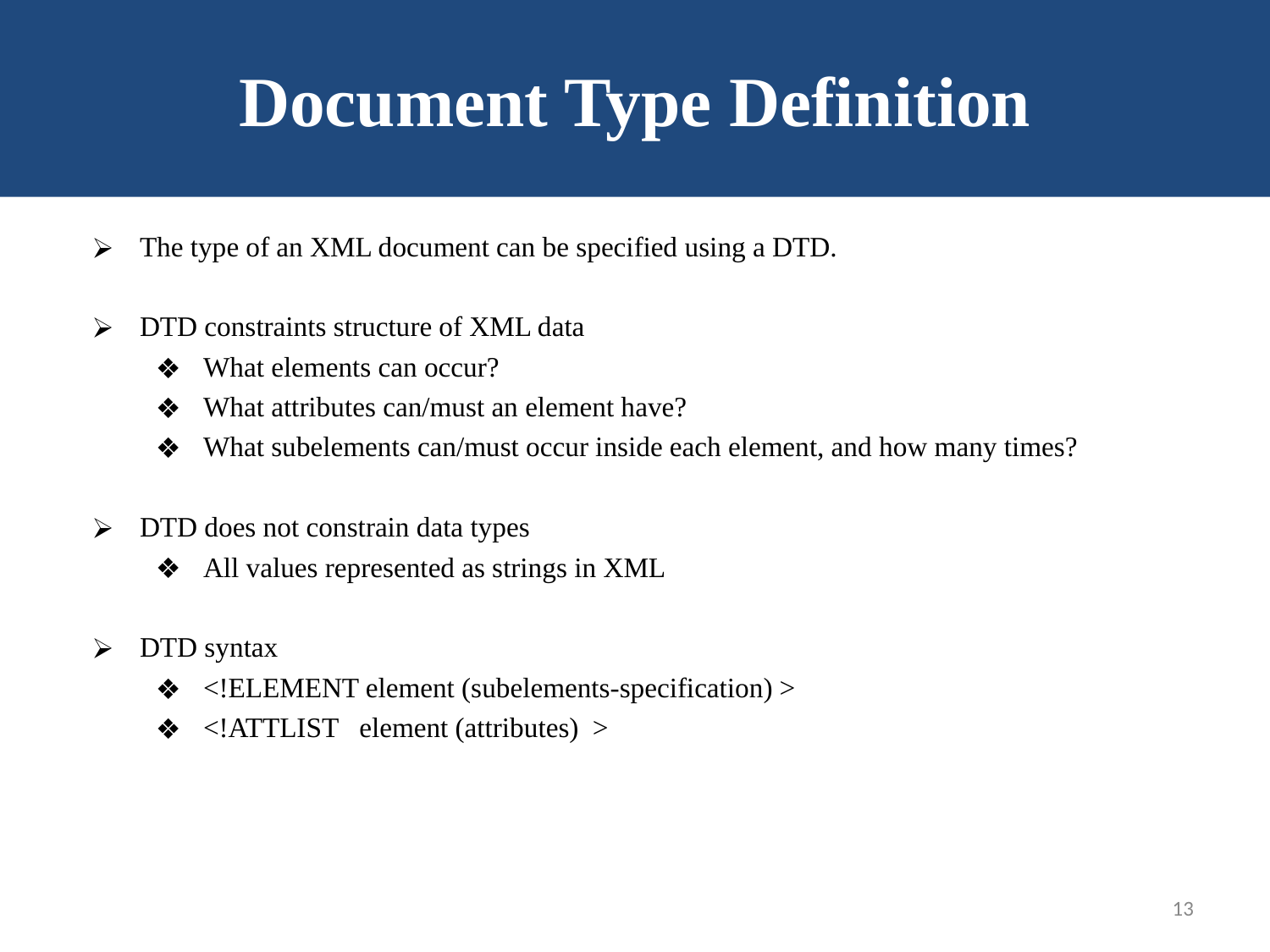

# Document Type Definition
The type of an XML document can be specified using a DTD.

DTD constraints structure of XML data
What elements can occur?
What attributes can/must an element have?
What subelements can/must occur inside each element, and how many times?

DTD does not constrain data types
All values represented as strings in XML

DTD syntax
<!ELEMENT element (subelements-specification) >
<!ATTLIST   element (attributes)  >
13